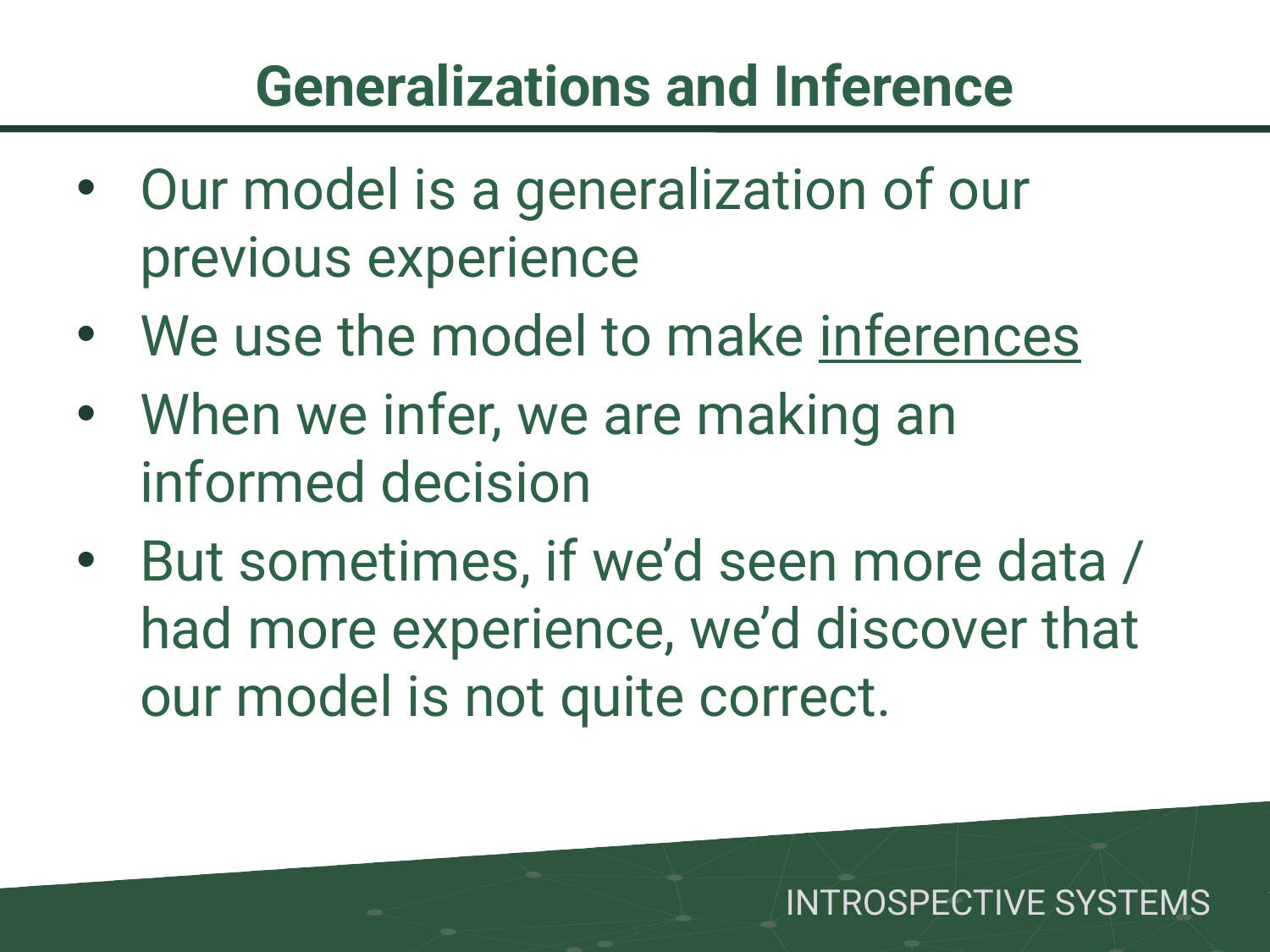

# Generalizations and Inference
Our model is a generalization of our previous experience
We use the model to make inferences
When we infer, we are making an informed decision
But sometimes, if we’d seen more data / had more experience, we’d discover that our model is not quite correct.